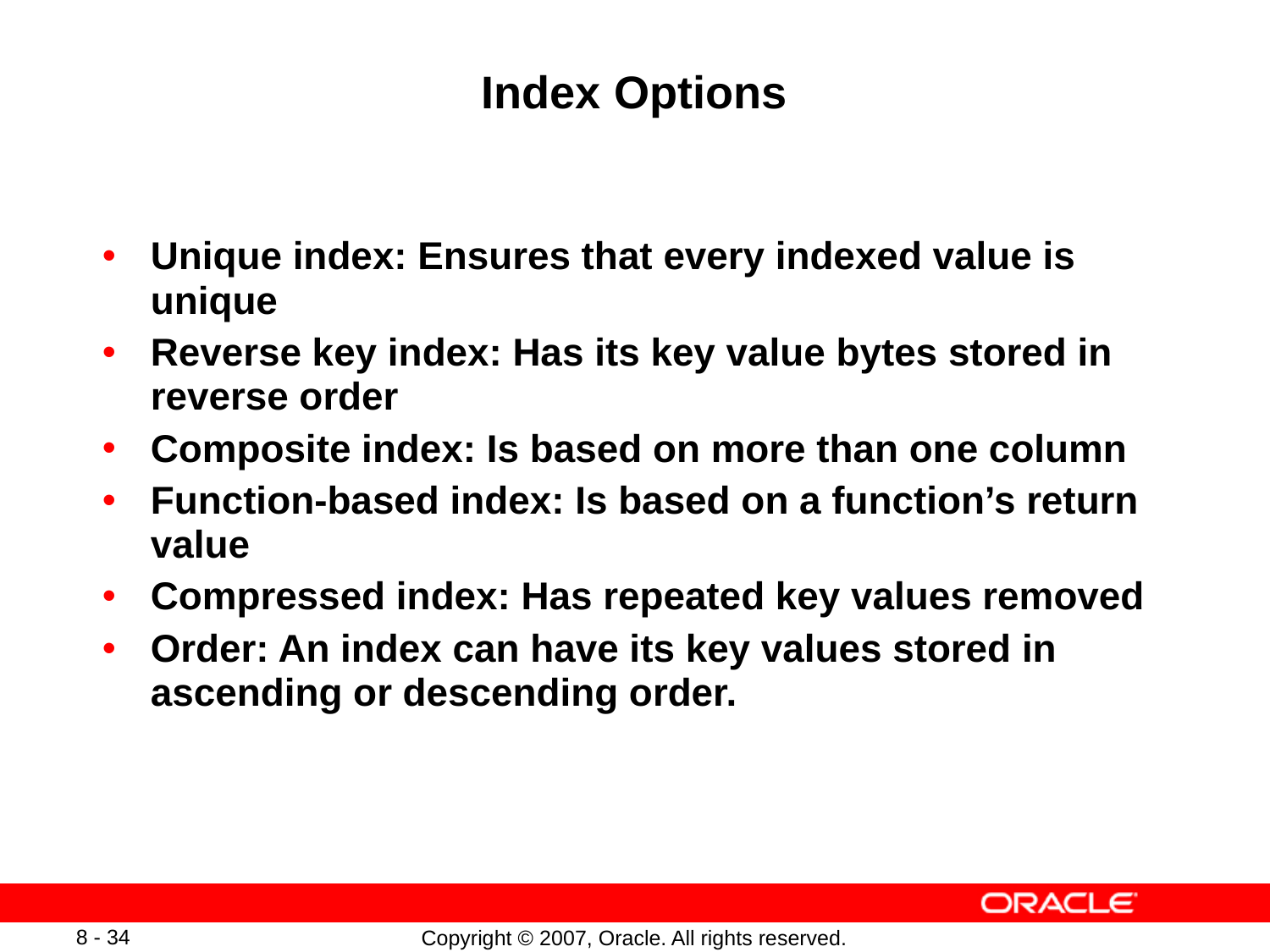

# Index Options
Unique index: Ensures that every indexed value is unique
Reverse key index: Has its key value bytes stored in reverse order
Composite index: Is based on more than one column
Function-based index: Is based on a function’s return value
Compressed index: Has repeated key values removed
Order: An index can have its key values stored in ascending or descending order.